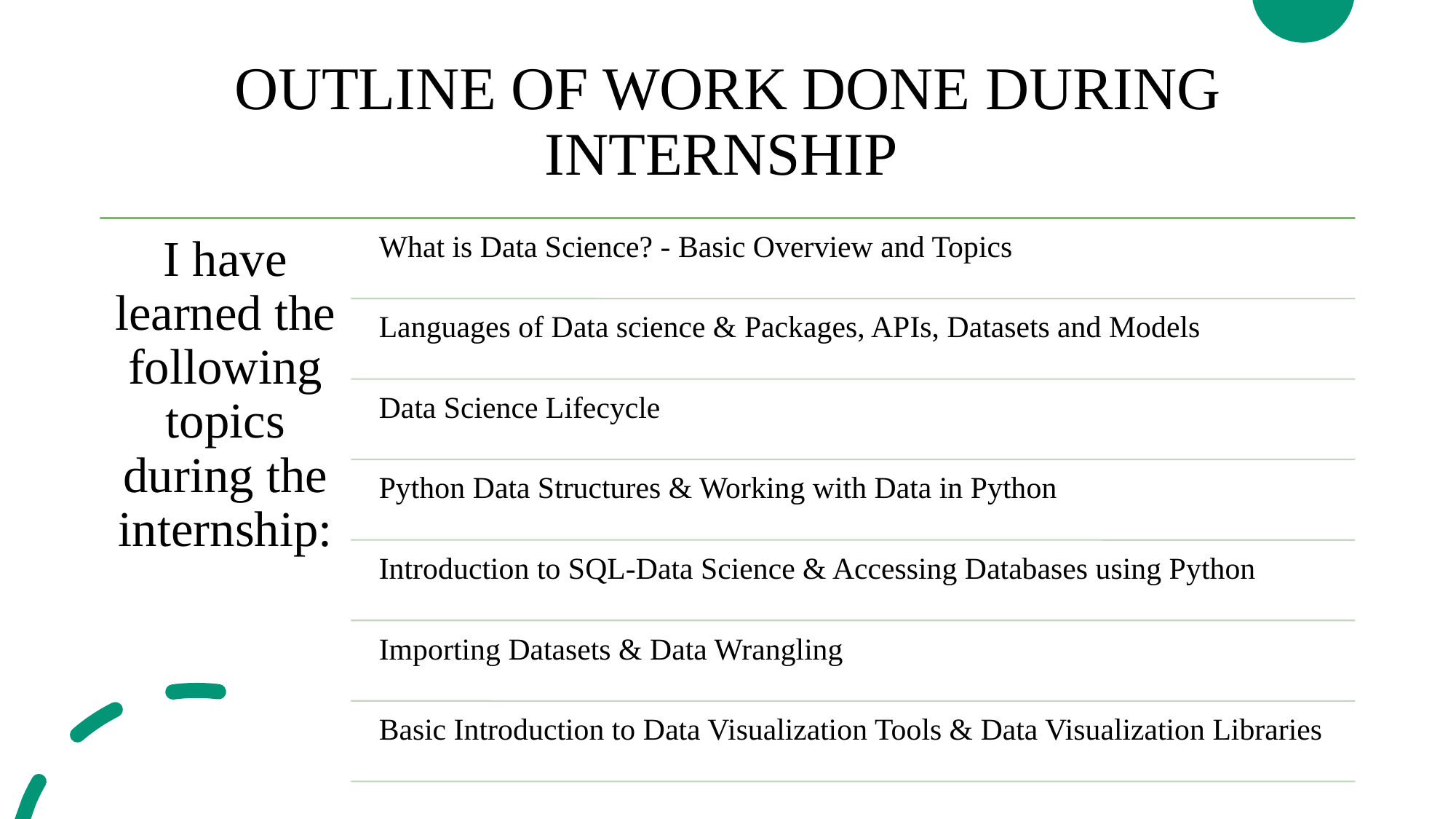

# OUTLINE OF WORK DONE DURING INTERNSHIP
I have learned the following topics during the internship:
What is Data Science? - Basic Overview and Topics
Languages of Data science & Packages, APIs, Datasets and Models
Data Science Lifecycle
Python Data Structures & Working with Data in Python
Introduction to SQL-Data Science & Accessing Databases using Python
Importing Datasets & Data Wrangling
Basic Introduction to Data Visualization Tools & Data Visualization Libraries